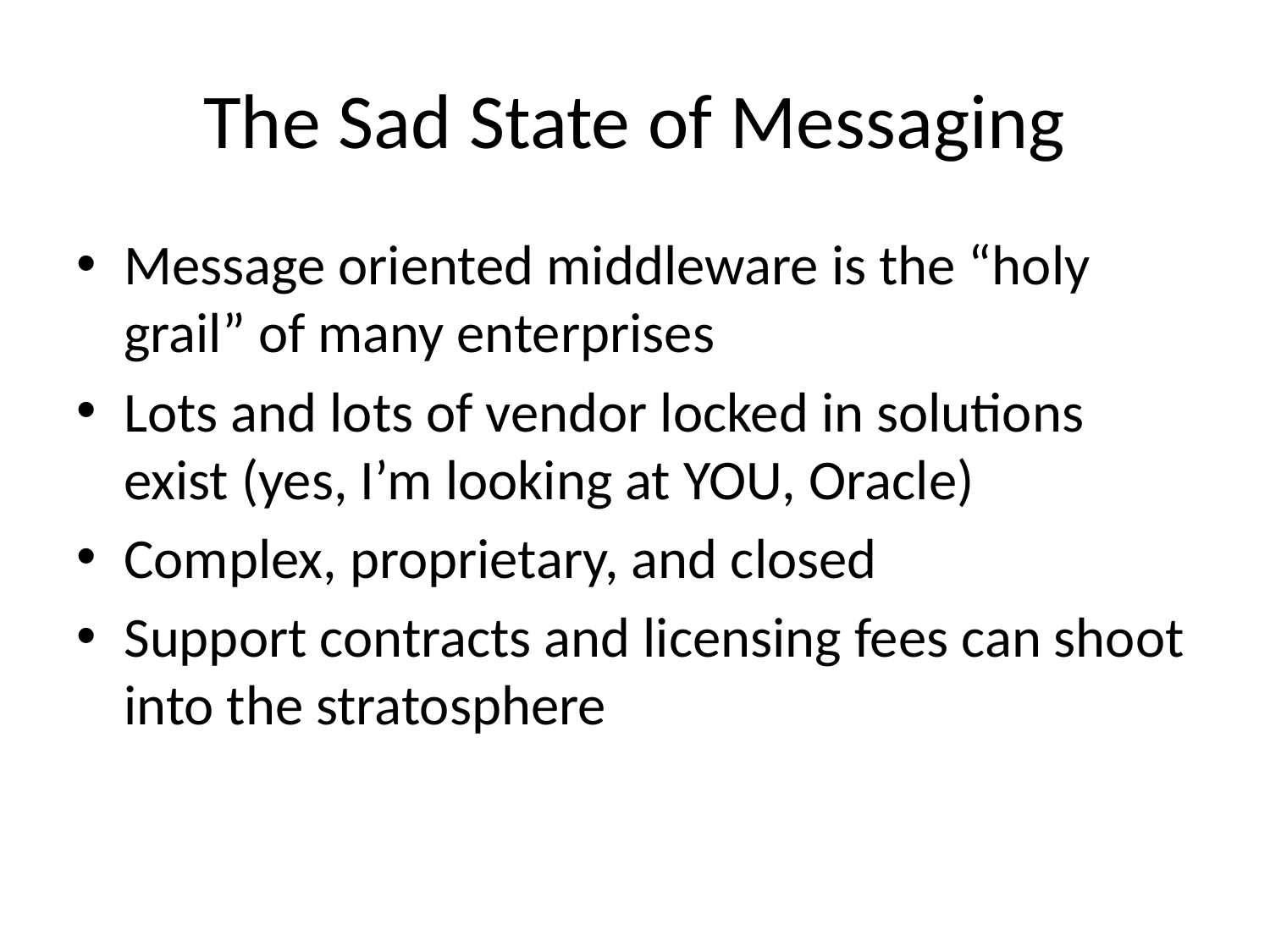

# The Sad State of Messaging
Message oriented middleware is the “holy grail” of many enterprises
Lots and lots of vendor locked in solutions exist (yes, I’m looking at YOU, Oracle)
Complex, proprietary, and closed
Support contracts and licensing fees can shoot into the stratosphere